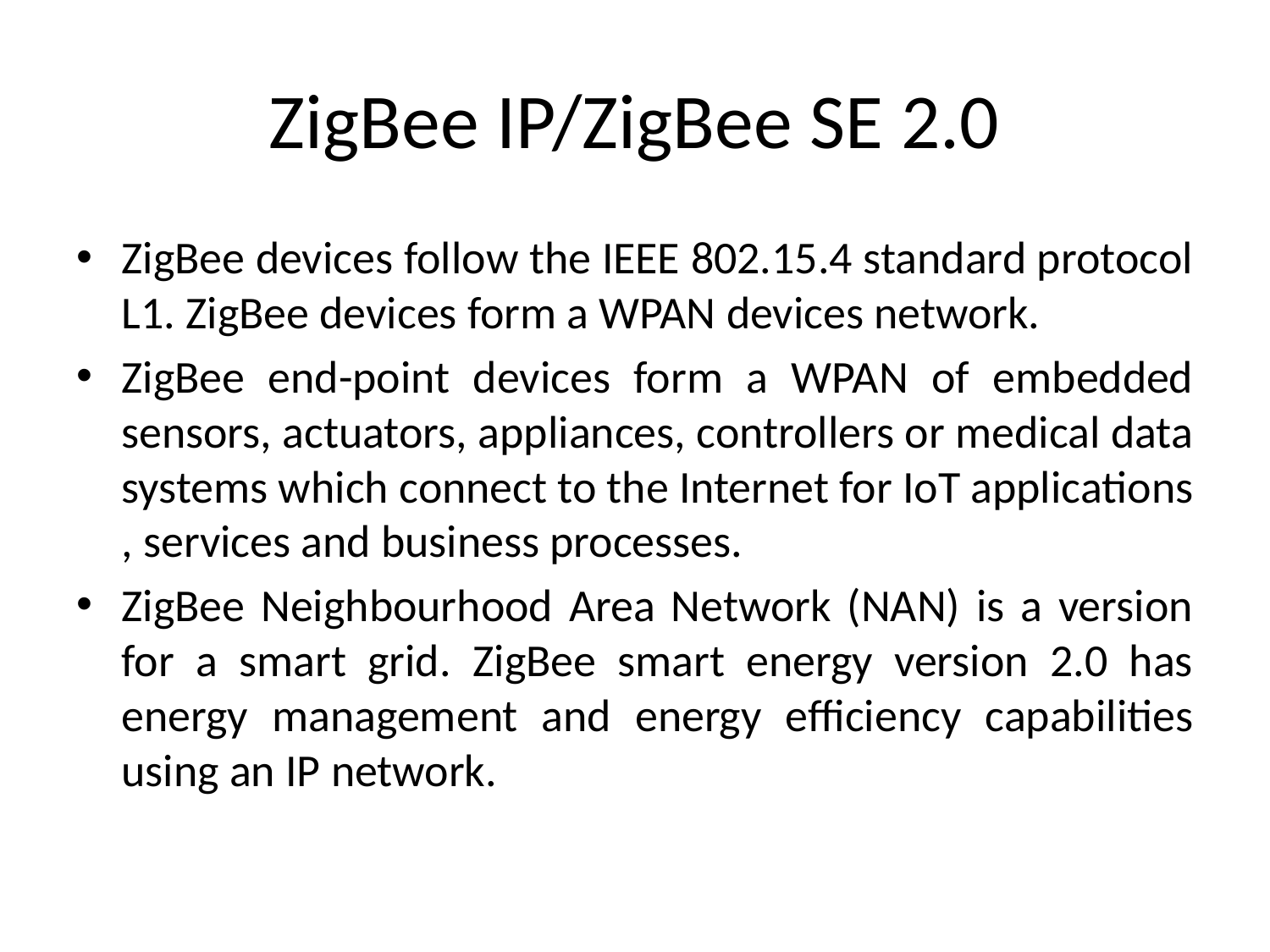

# ZigBee IP/ZigBee SE 2.0
ZigBee devices follow the IEEE 802.15.4 standard protocol L1. ZigBee devices form a WPAN devices network.
ZigBee end-point devices form a WPAN of embedded sensors, actuators, appliances, controllers or medical data systems which connect to the Internet for IoT applications , services and business processes.
ZigBee Neighbourhood Area Network (NAN) is a version for a smart grid. ZigBee smart energy version 2.0 has energy management and energy efficiency capabilities using an IP network.